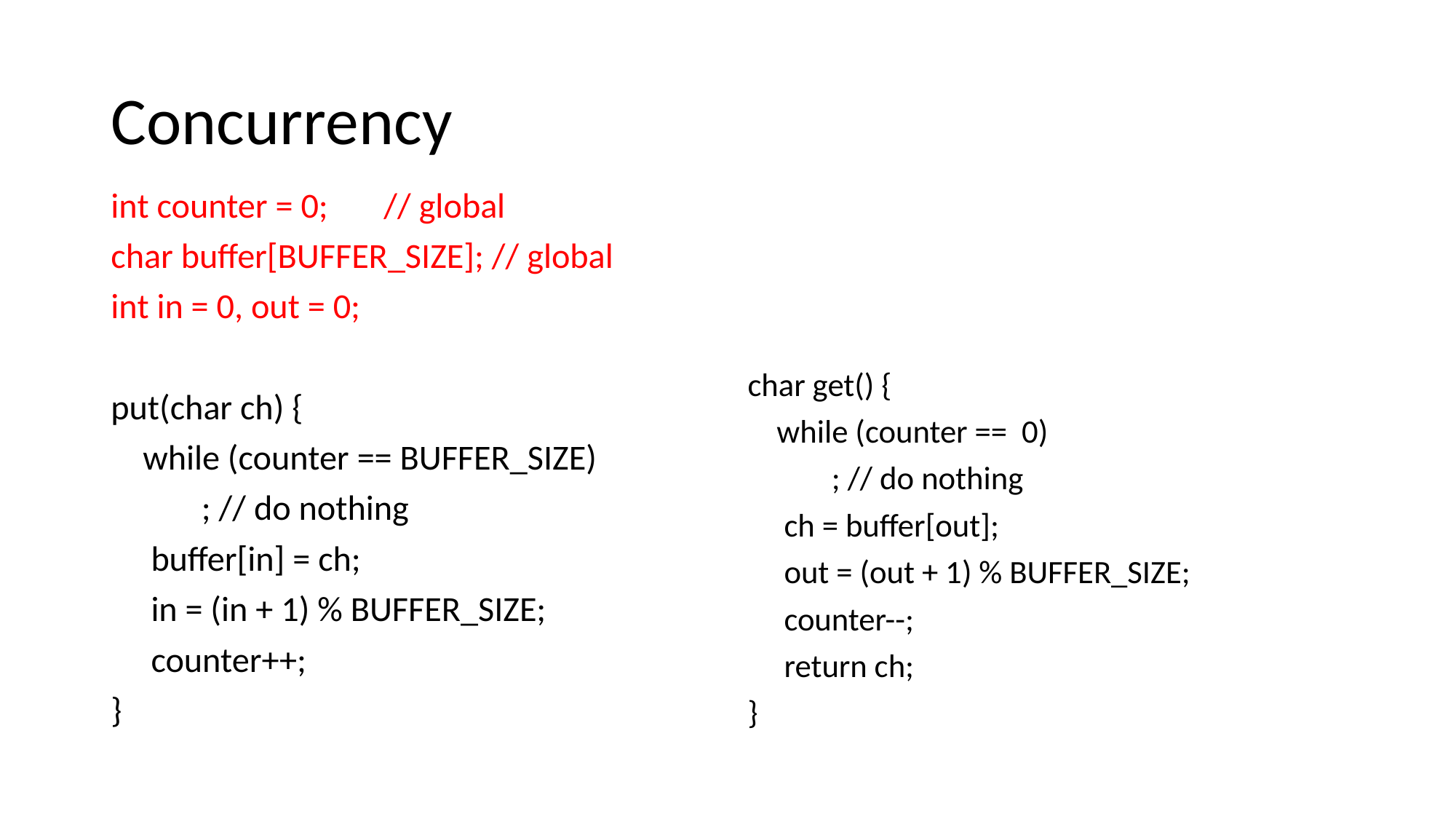

# Concurrency
int counter = 0;       // global
char buffer[BUFFER_SIZE]; // global
int in = 0, out = 0;

put(char ch) {
    while (counter == BUFFER_SIZE)
	; // do nothing
     buffer[in] = ch;
     in = (in + 1) % BUFFER_SIZE;
     counter++;
}

char get() {
    while (counter ==  0)
	; // do nothing
     ch = buffer[out];
     out = (out + 1) % BUFFER_SIZE;
     counter--;
     return ch;
}